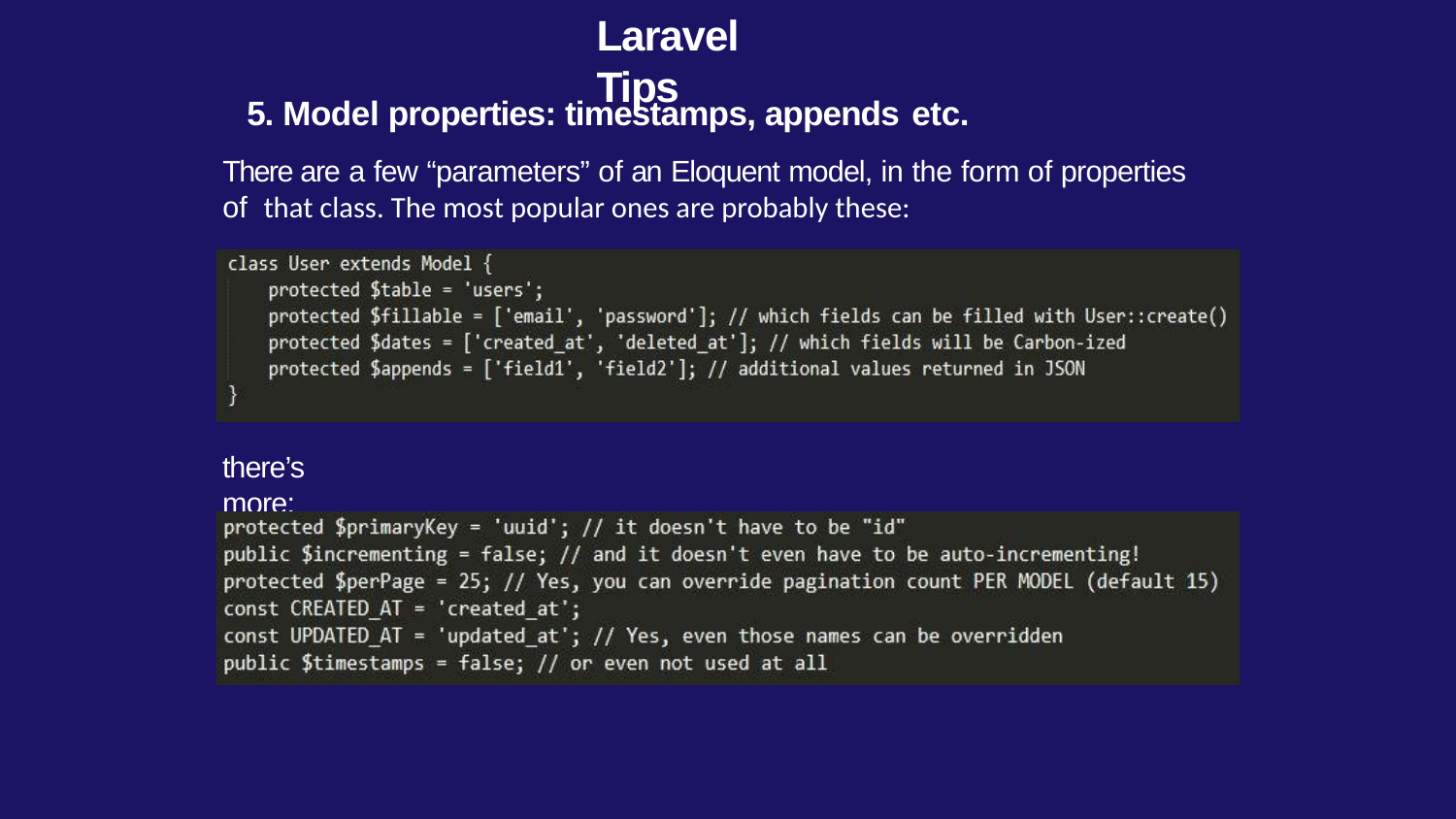

# Laravel Tips
5. Model properties: timestamps, appends etc.
There are a few “parameters” of an Eloquent model, in the form of properties of  that class. The most popular ones are probably these:

there’s more: